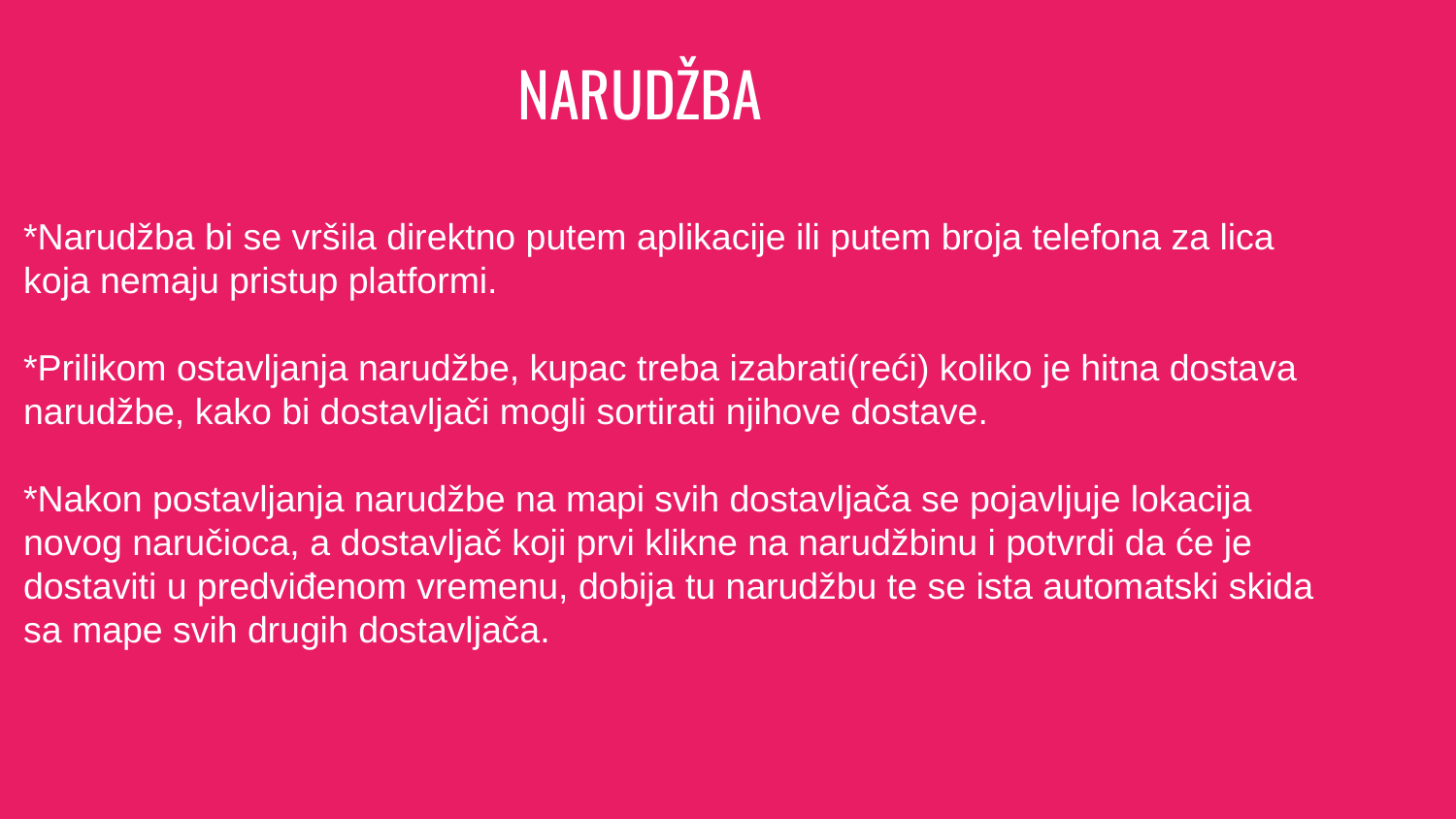

NARUDŽBA
# *Narudžba bi se vršila direktno putem aplikacije ili putem broja telefona za lica koja nemaju pristup platformi.

*Prilikom ostavljanja narudžbe, kupac treba izabrati(reći) koliko je hitna dostava narudžbe, kako bi dostavljači mogli sortirati njihove dostave.

*Nakon postavljanja narudžbe na mapi svih dostavljača se pojavljuje lokacija novog naručioca, a dostavljač koji prvi klikne na narudžbinu i potvrdi da će je dostaviti u predviđenom vremenu, dobija tu narudžbu te se ista automatski skida sa mape svih drugih dostavljača.